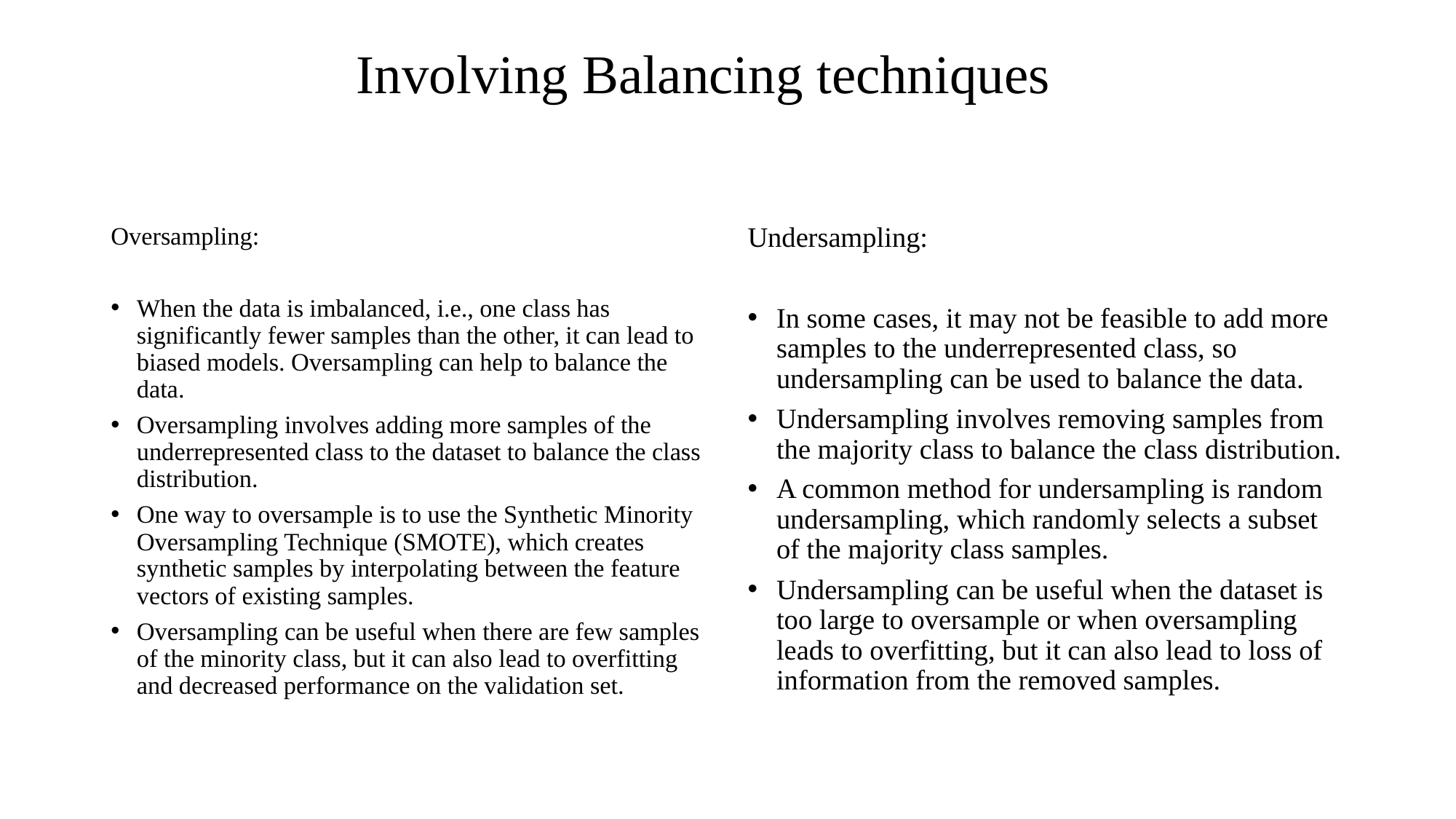

Involving Balancing techniques
Oversampling:

When the data is imbalanced, i.e., one class has significantly fewer samples than the other, it can lead to biased models. Oversampling can help to balance the data.
Oversampling involves adding more samples of the underrepresented class to the dataset to balance the class distribution.
One way to oversample is to use the Synthetic Minority Oversampling Technique (SMOTE), which creates synthetic samples by interpolating between the feature vectors of existing samples.
Oversampling can be useful when there are few samples of the minority class, but it can also lead to overfitting and decreased performance on the validation set.
Undersampling:

In some cases, it may not be feasible to add more samples to the underrepresented class, so undersampling can be used to balance the data.
Undersampling involves removing samples from the majority class to balance the class distribution.
A common method for undersampling is random undersampling, which randomly selects a subset of the majority class samples.
Undersampling can be useful when the dataset is too large to oversample or when oversampling leads to overfitting, but it can also lead to loss of information from the removed samples.